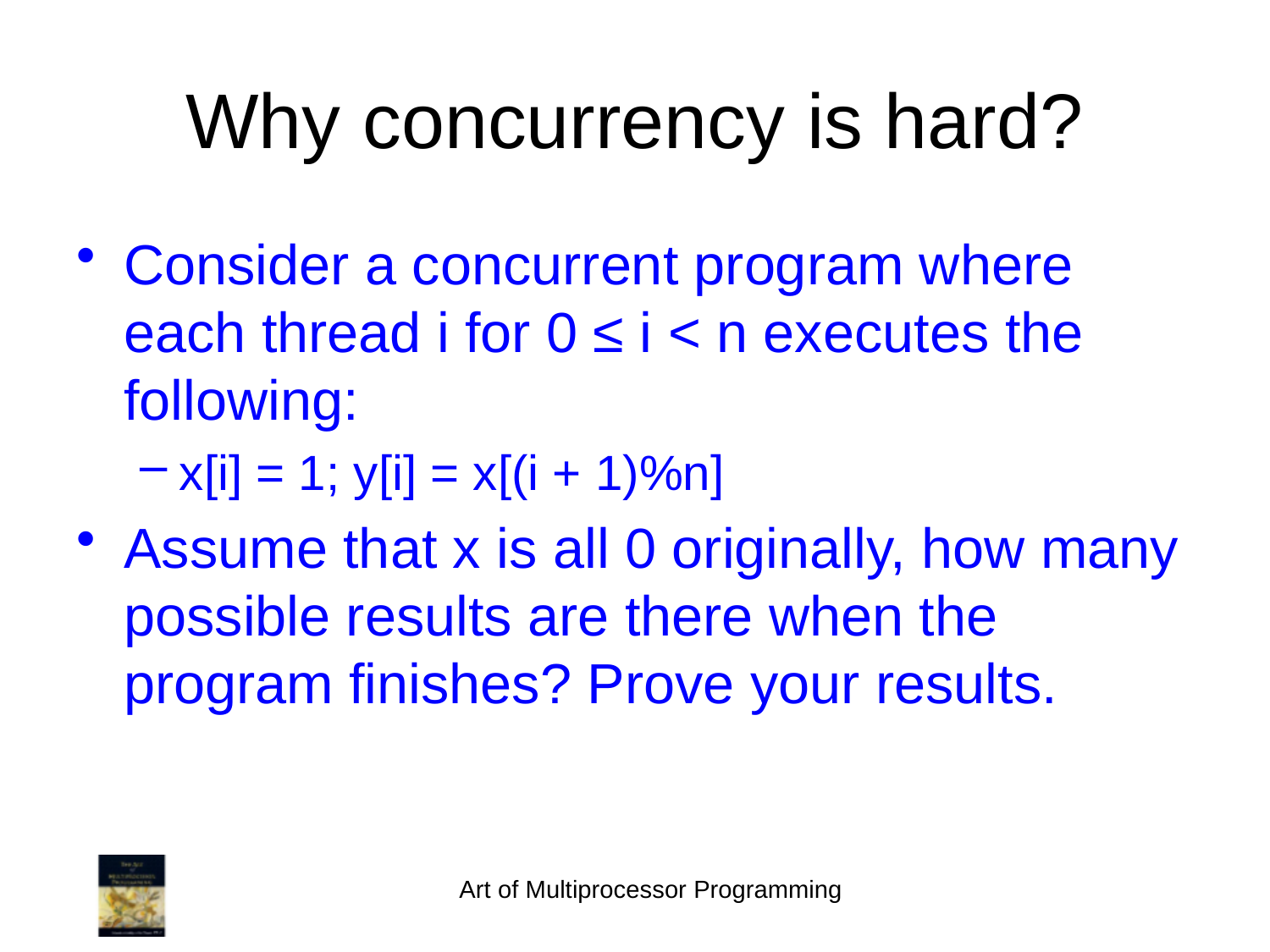

# Why concurrency is hard?
Consider a concurrent program where each thread i for 0 ≤ i < n executes the following:
x[i] = 1; y[i] = x[(i + 1)%n]
Assume that x is all 0 originally, how many possible results are there when the program finishes? Prove your results.
Art of Multiprocessor Programming